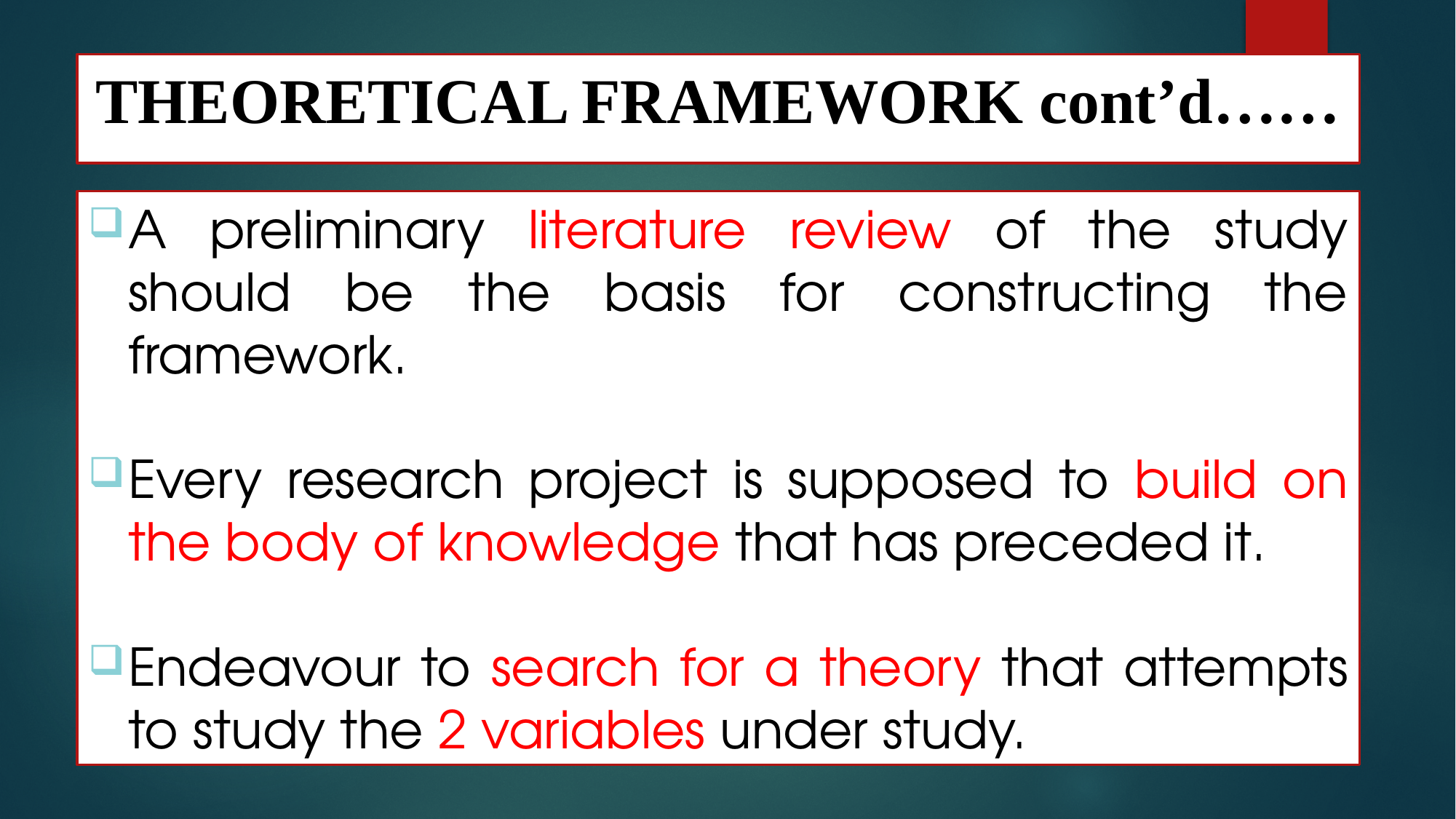

# THEORETICAL FRAMEWORK cont’d……
A preliminary literature review of the study should be the basis for constructing the framework.

Every research project is supposed to build on the body of knowledge that has preceded it.

Endeavour to search for a theory that attempts to study the 2 variables under study.